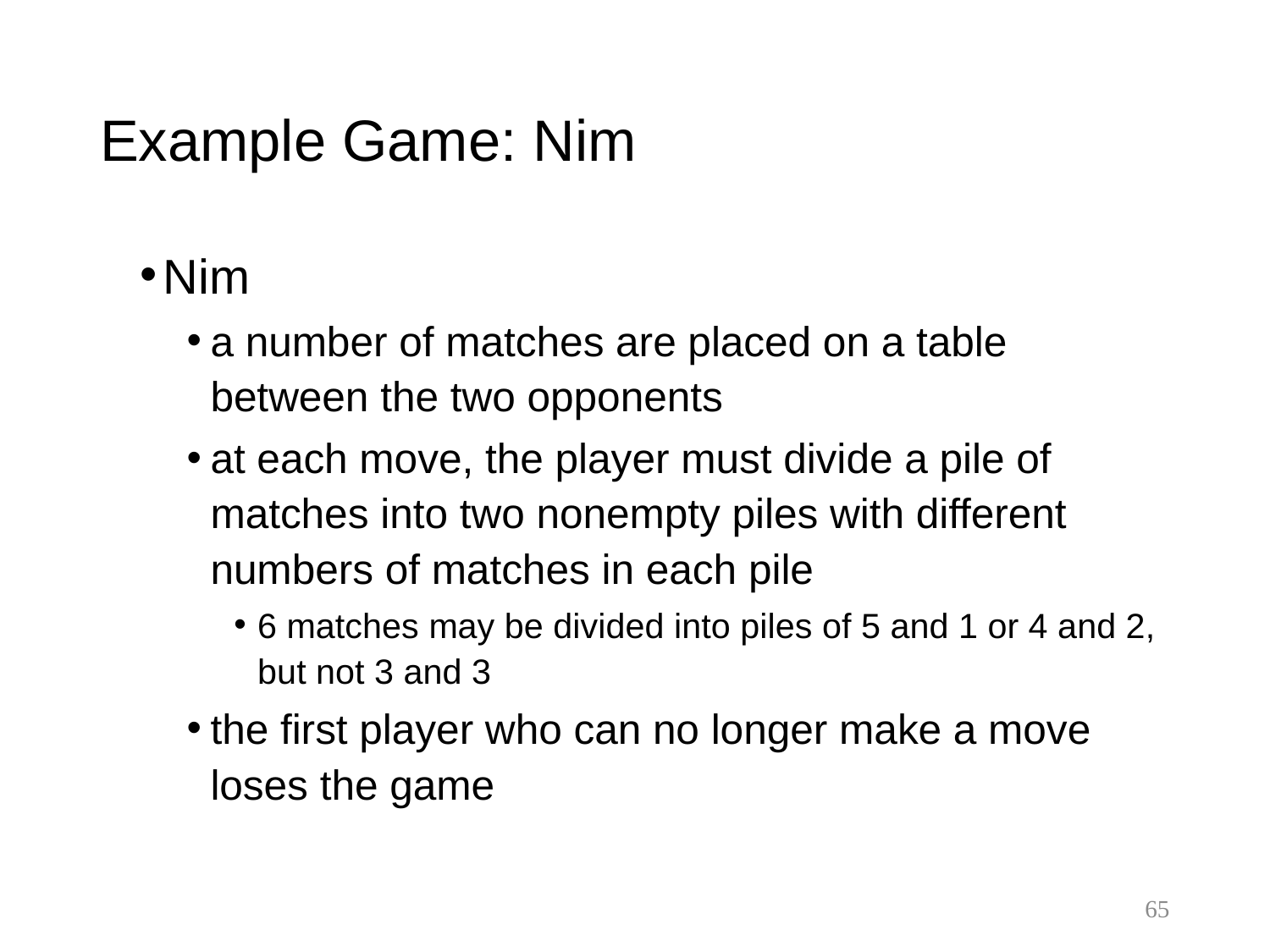

# Example Game: Nim
Nim
a number of matches are placed on a table between the two opponents
at each move, the player must divide a pile of matches into two nonempty piles with different numbers of matches in each pile
6 matches may be divided into piles of 5 and 1 or 4 and 2, but not 3 and 3
the first player who can no longer make a move loses the game
65